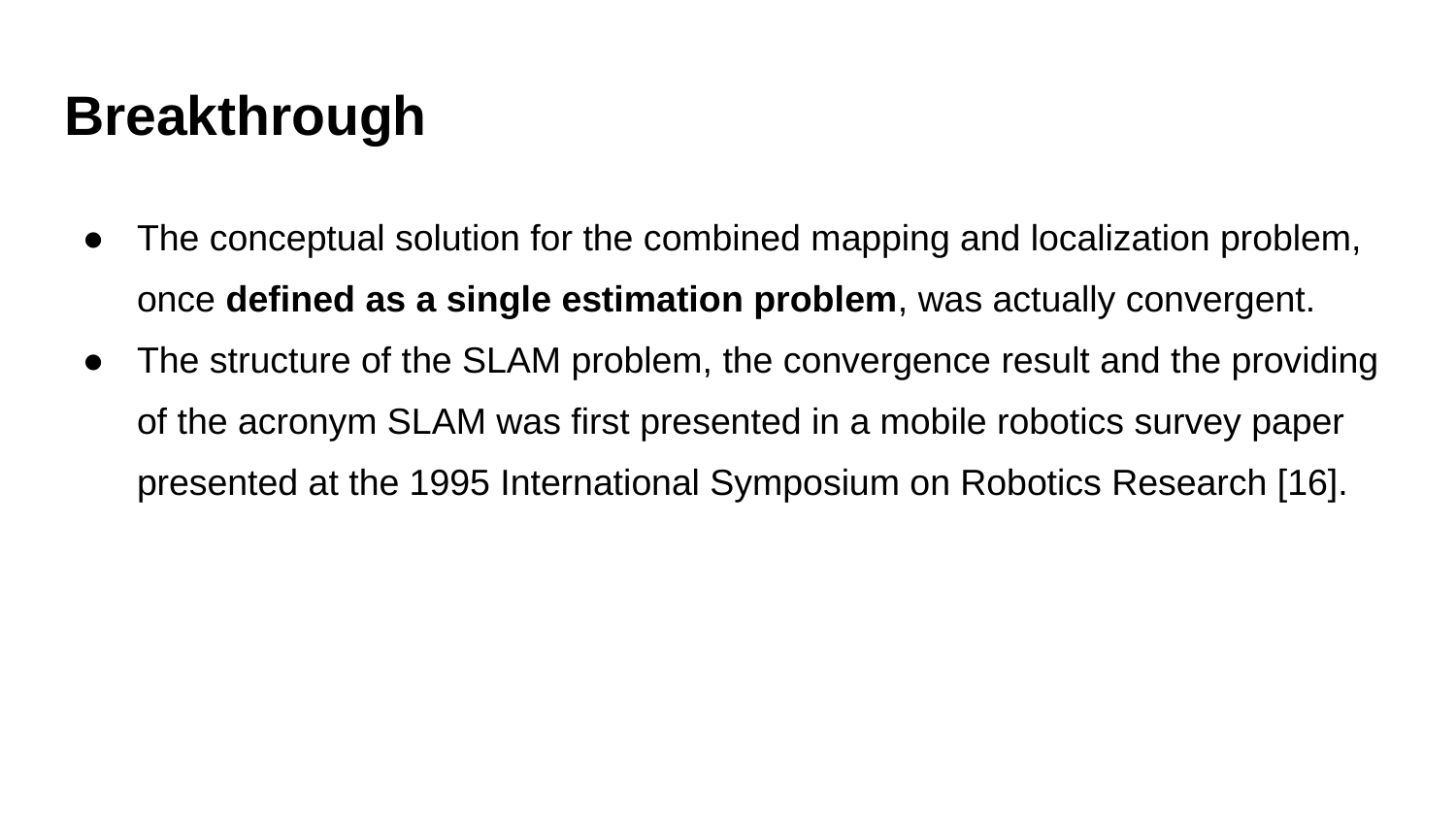

# Breakthrough
The conceptual solution for the combined mapping and localization problem, once defined as a single estimation problem, was actually convergent.
The structure of the SLAM problem, the convergence result and the providing of the acronym SLAM was first presented in a mobile robotics survey paper presented at the 1995 International Symposium on Robotics Research [16].